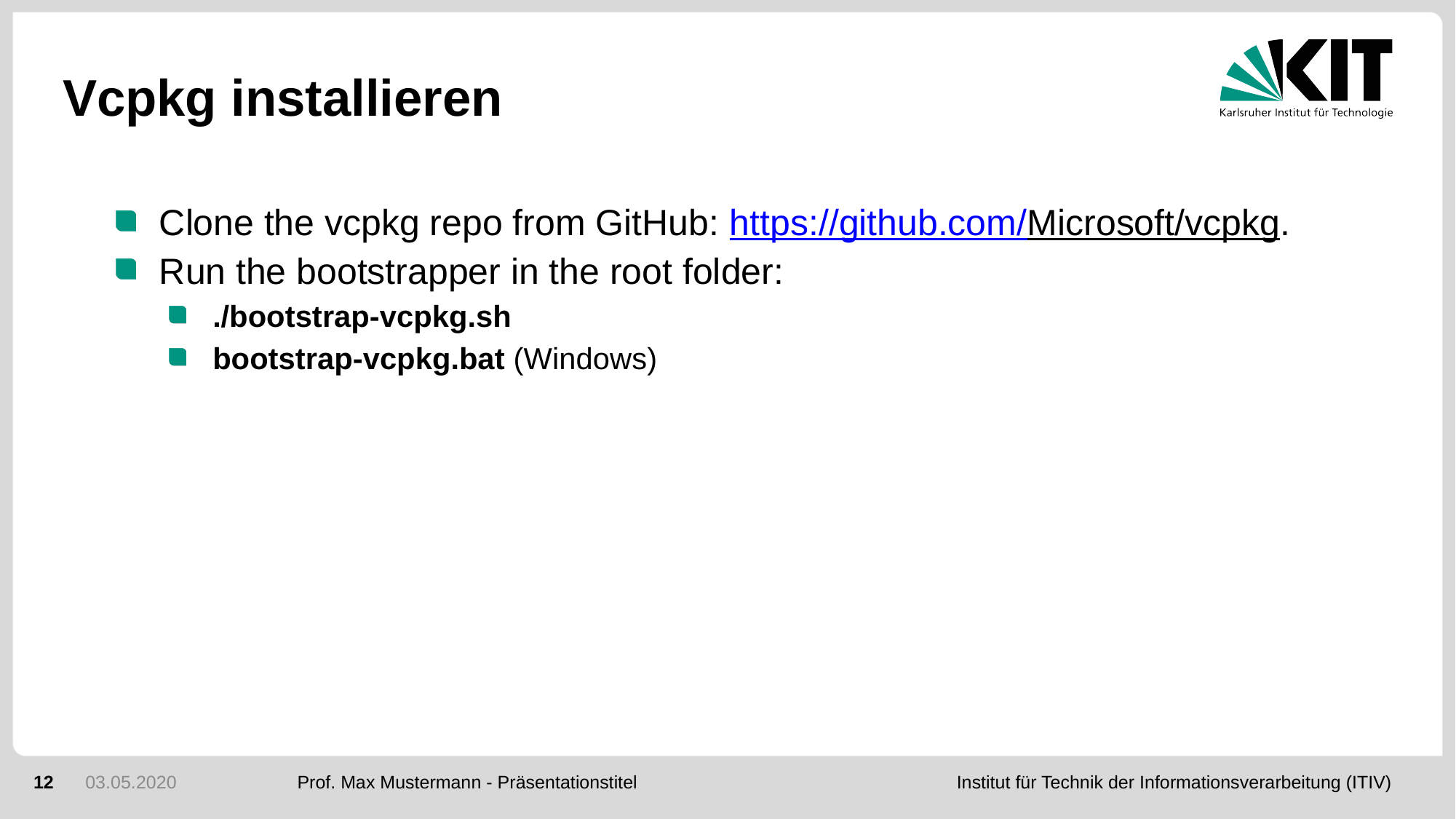

# Vcpkg installieren

Clone the vcpkg repo from GitHub: https://github.com/Microsoft/vcpkg.
Run the bootstrapper in the root folder:
./bootstrap-vcpkg.sh
bootstrap-vcpkg.bat (Windows)

12
03.05.2020